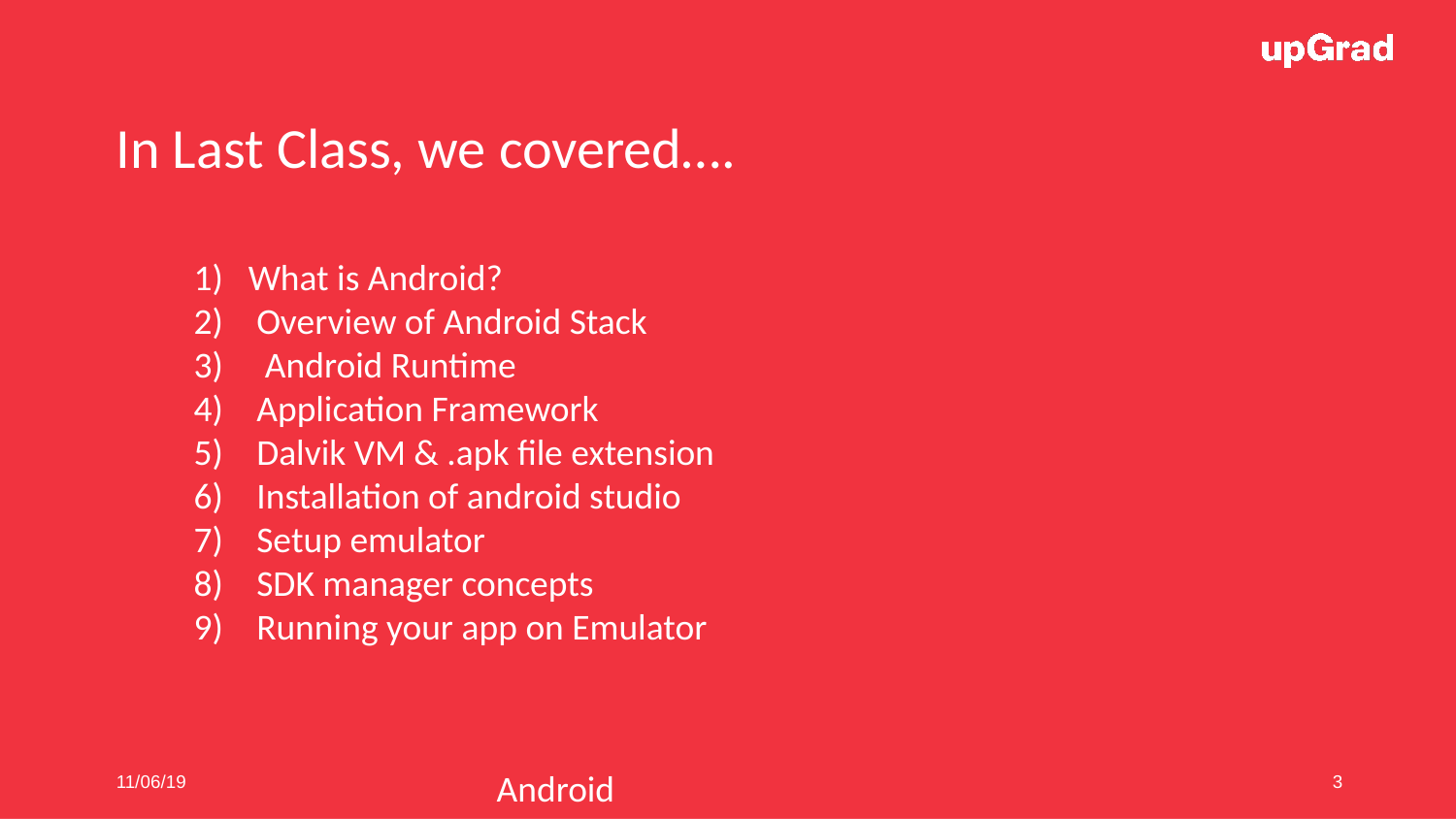

In Last Class, we covered….
What is Android?
 Overview of Android Stack
  Android Runtime
 Application Framework
 Dalvik VM & .apk file extension
 Installation of android studio
 Setup emulator
 SDK manager concepts
 Running your app on Emulator
11/06/19
Android

3